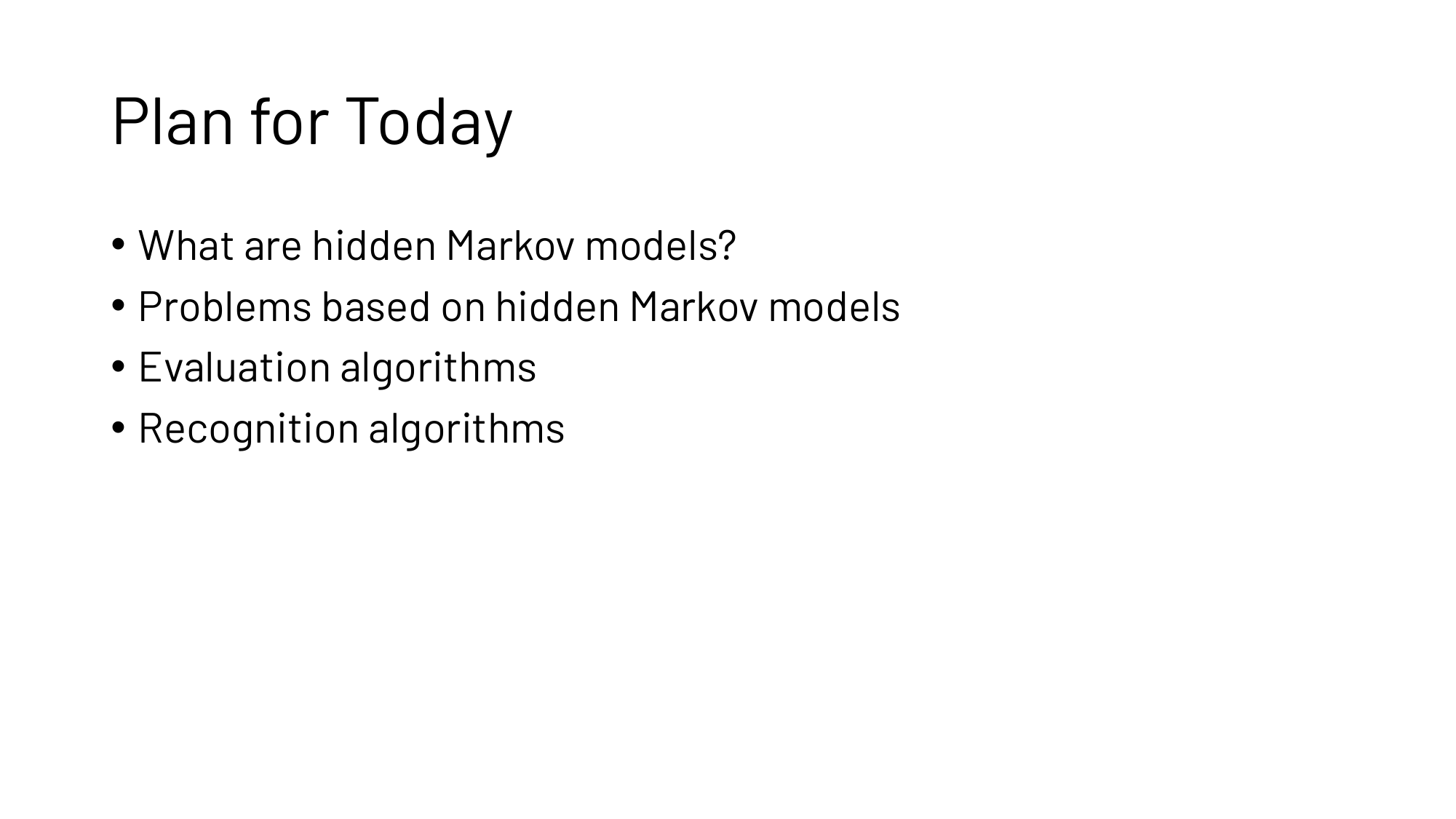

# Plan for Today
What are hidden Markov models?
Problems based on hidden Markov models
Evaluation algorithms
Recognition algorithms